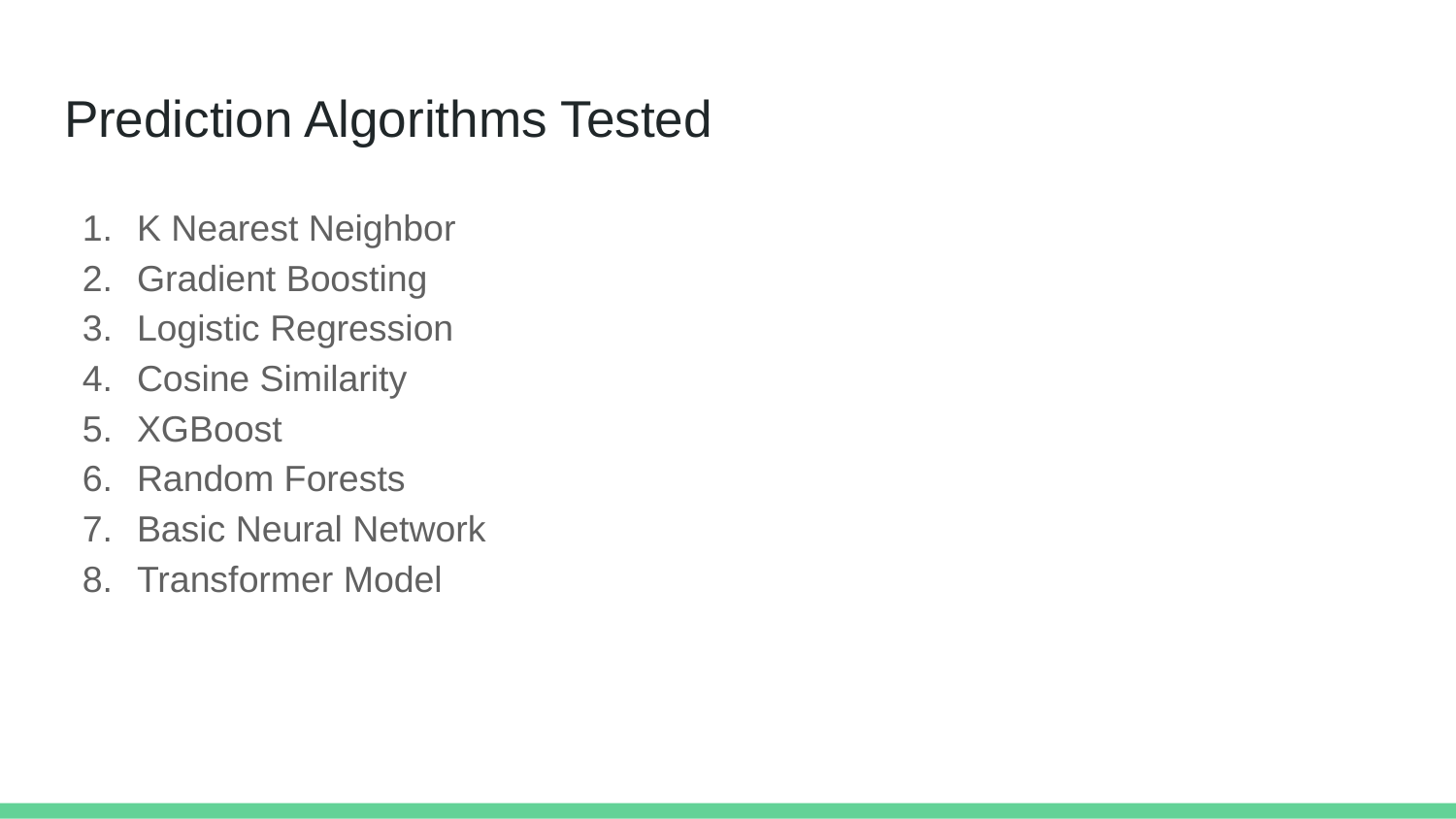

# Prediction Algorithms Tested
K Nearest Neighbor
Gradient Boosting
Logistic Regression
Cosine Similarity
XGBoost
Random Forests
Basic Neural Network
Transformer Model